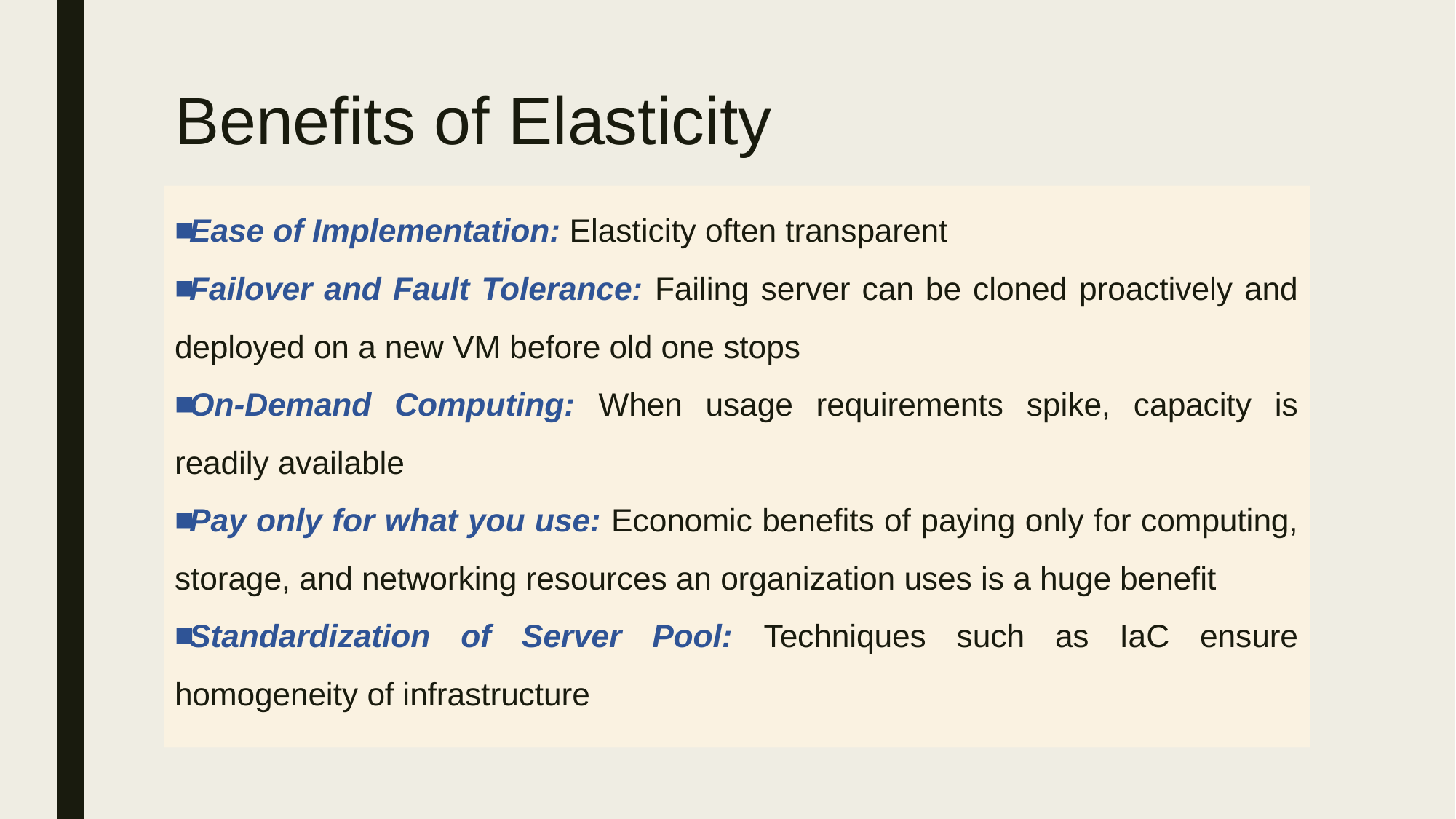

# Benefits of Elasticity
Ease of Implementation: Elasticity often transparent
Failover and Fault Tolerance: Failing server can be cloned proactively and deployed on a new VM before old one stops
On-Demand Computing: When usage requirements spike, capacity is readily available
Pay only for what you use: Economic benefits of paying only for computing, storage, and networking resources an organization uses is a huge benefit
Standardization of Server Pool: Techniques such as IaC ensure homogeneity of infrastructure